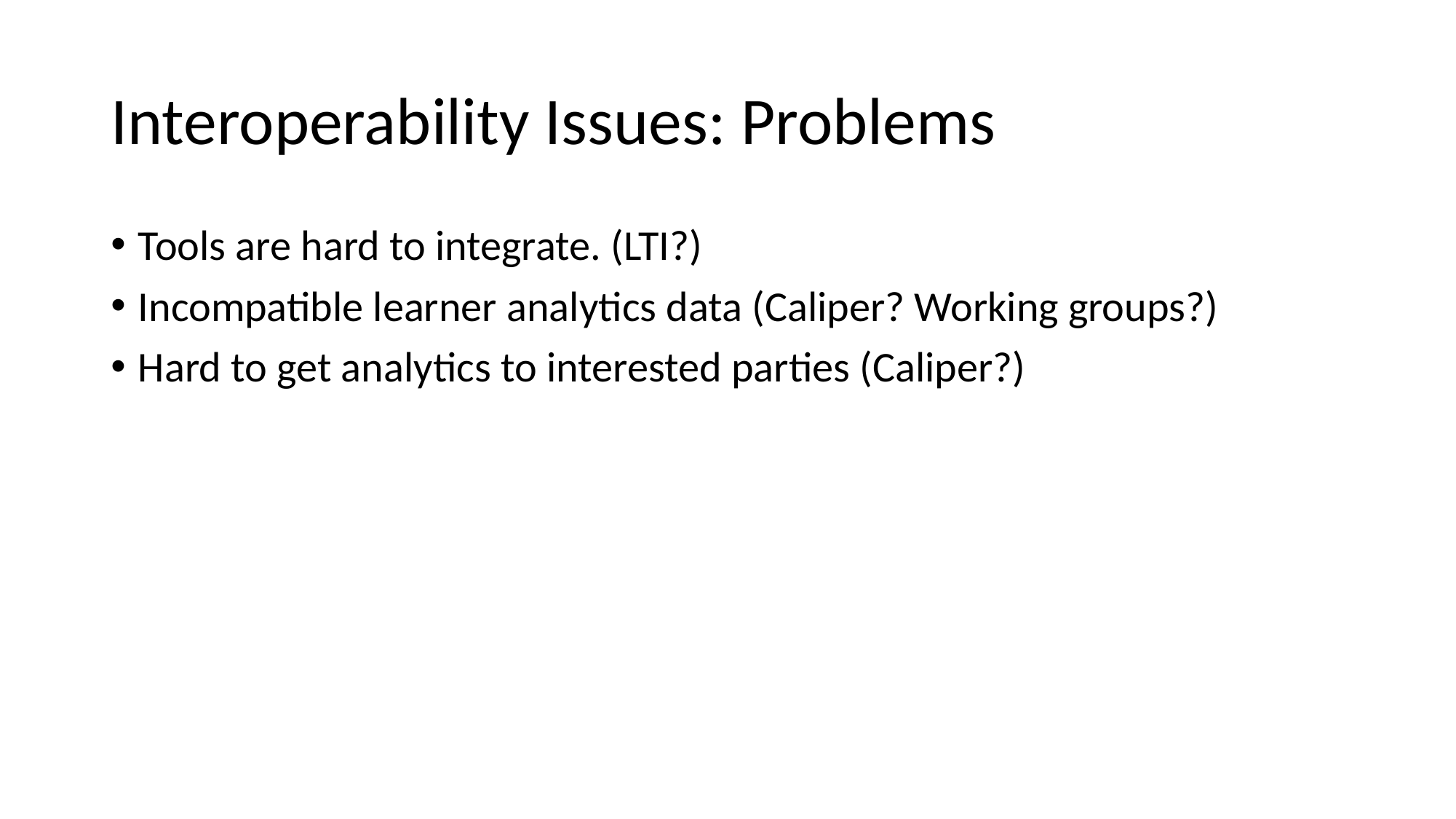

# Interoperability Issues: Problems
Tools are hard to integrate. (LTI?)
Incompatible learner analytics data (Caliper? Working groups?)
Hard to get analytics to interested parties (Caliper?)